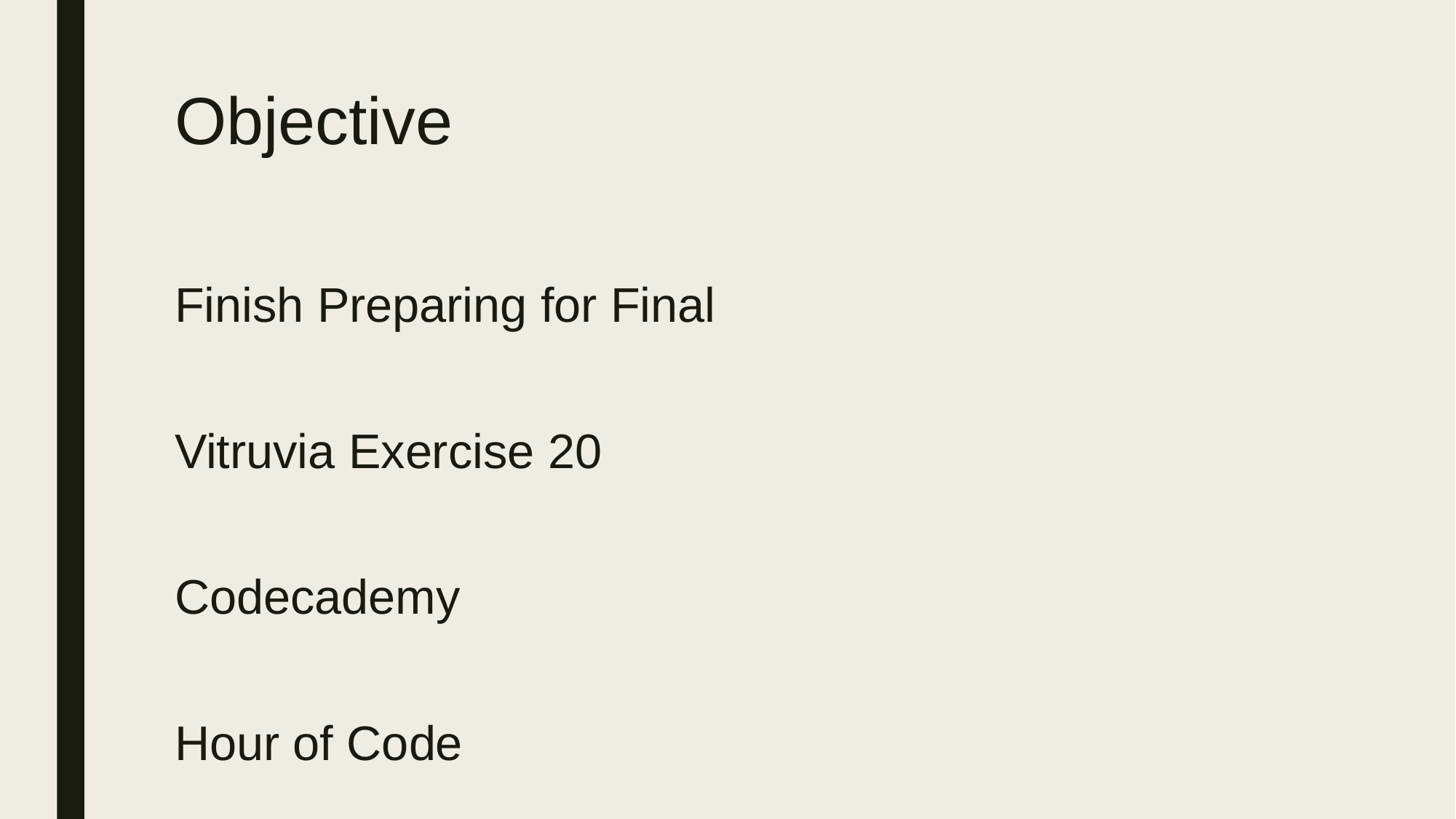

# Objective
Finish Preparing for Final

Vitruvia Exercise 20

Codecademy

Hour of Code